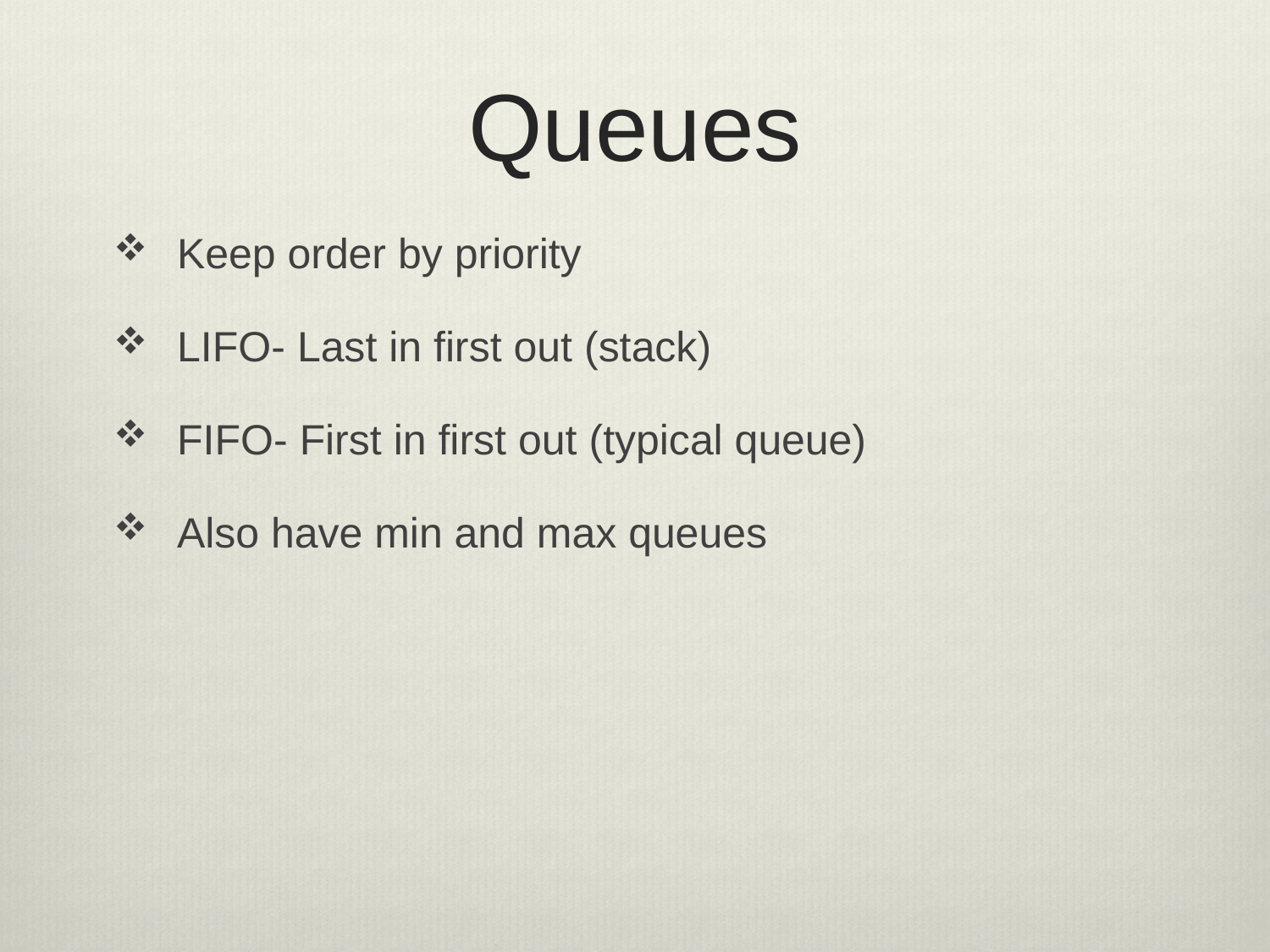

# Queues
Keep order by priority
LIFO- Last in first out (stack)
FIFO- First in first out (typical queue)
Also have min and max queues